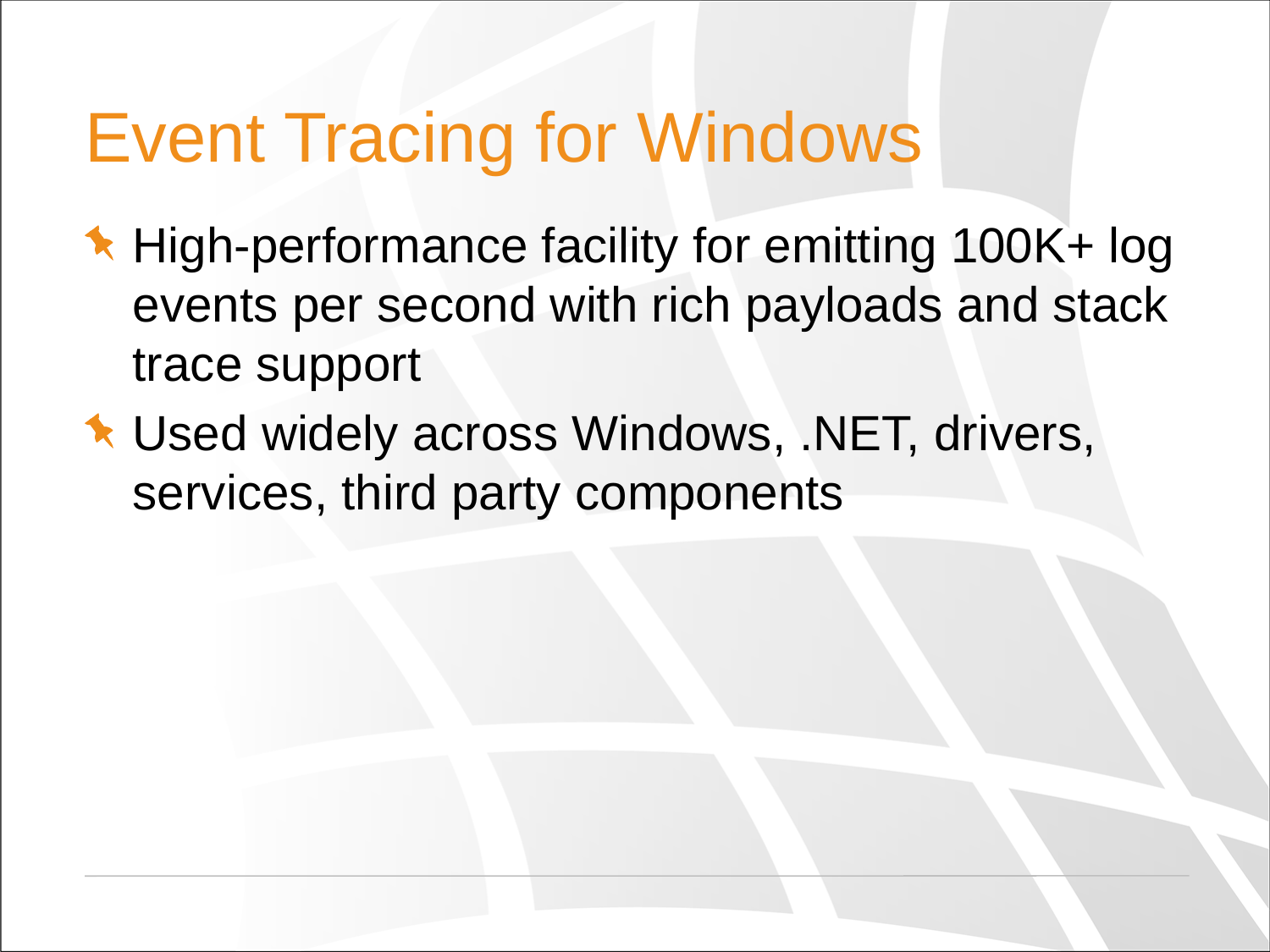

# Event Tracing for Windows
High-performance facility for emitting 100K+ log events per second with rich payloads and stack trace support
Used widely across Windows, .NET, drivers, services, third party components